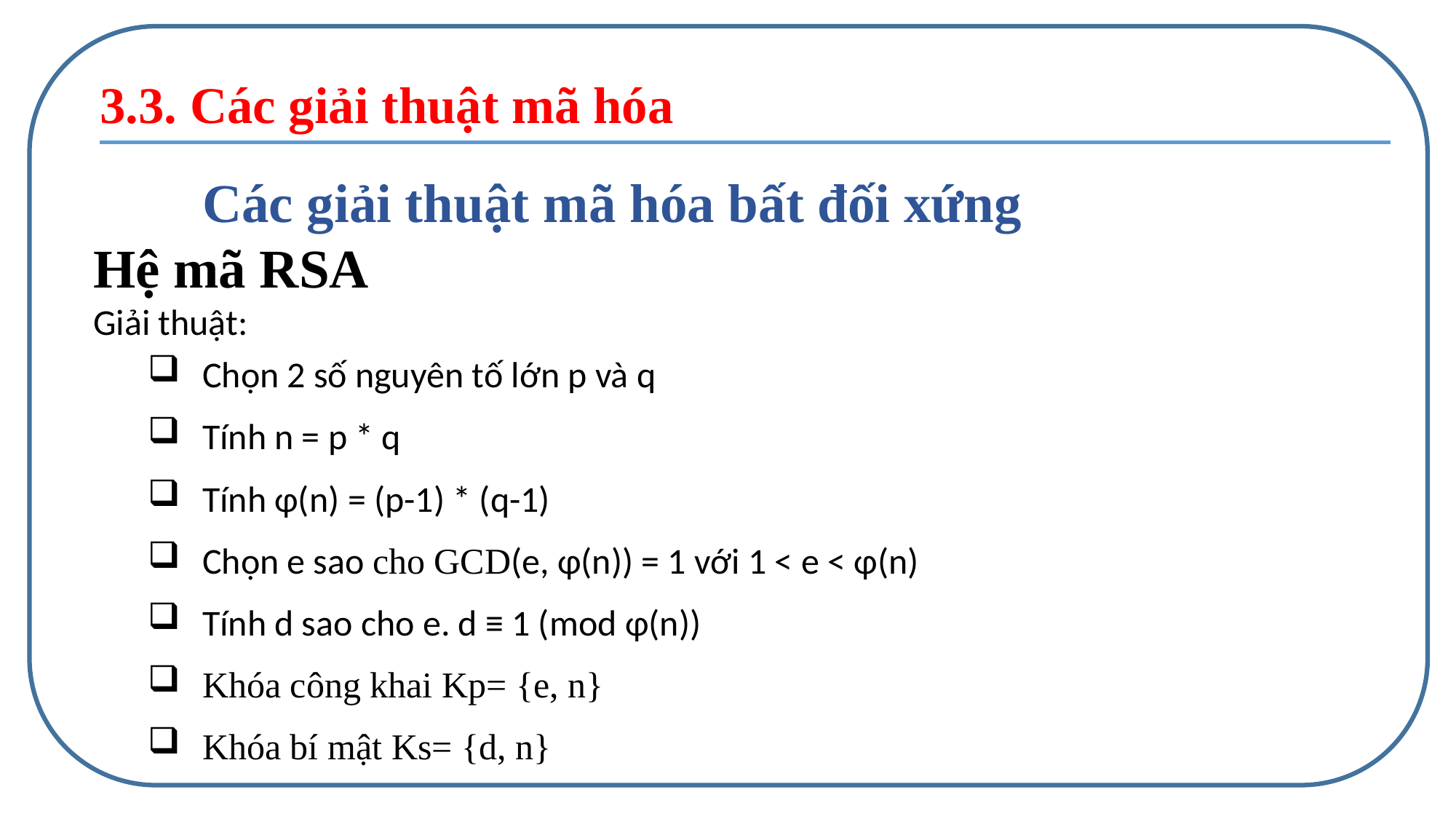

3.3. Các giải thuật mã hóa
	Các giải thuật mã hóa bất đối xứng
Hệ mã RSA
Giải thuật:
Chọn 2 số nguyên tố lớn p và q
Tính n = p * q
Tính φ(n) = (p-1) * (q-1)
Chọn e sao cho GCD(e, φ(n)) = 1 với 1 < e < φ(n)
Tính d sao cho e. d ≡ 1 (mod φ(n))
Khóa công khai Kp= {e, n}
Khóa bí mật Ks= {d, n}